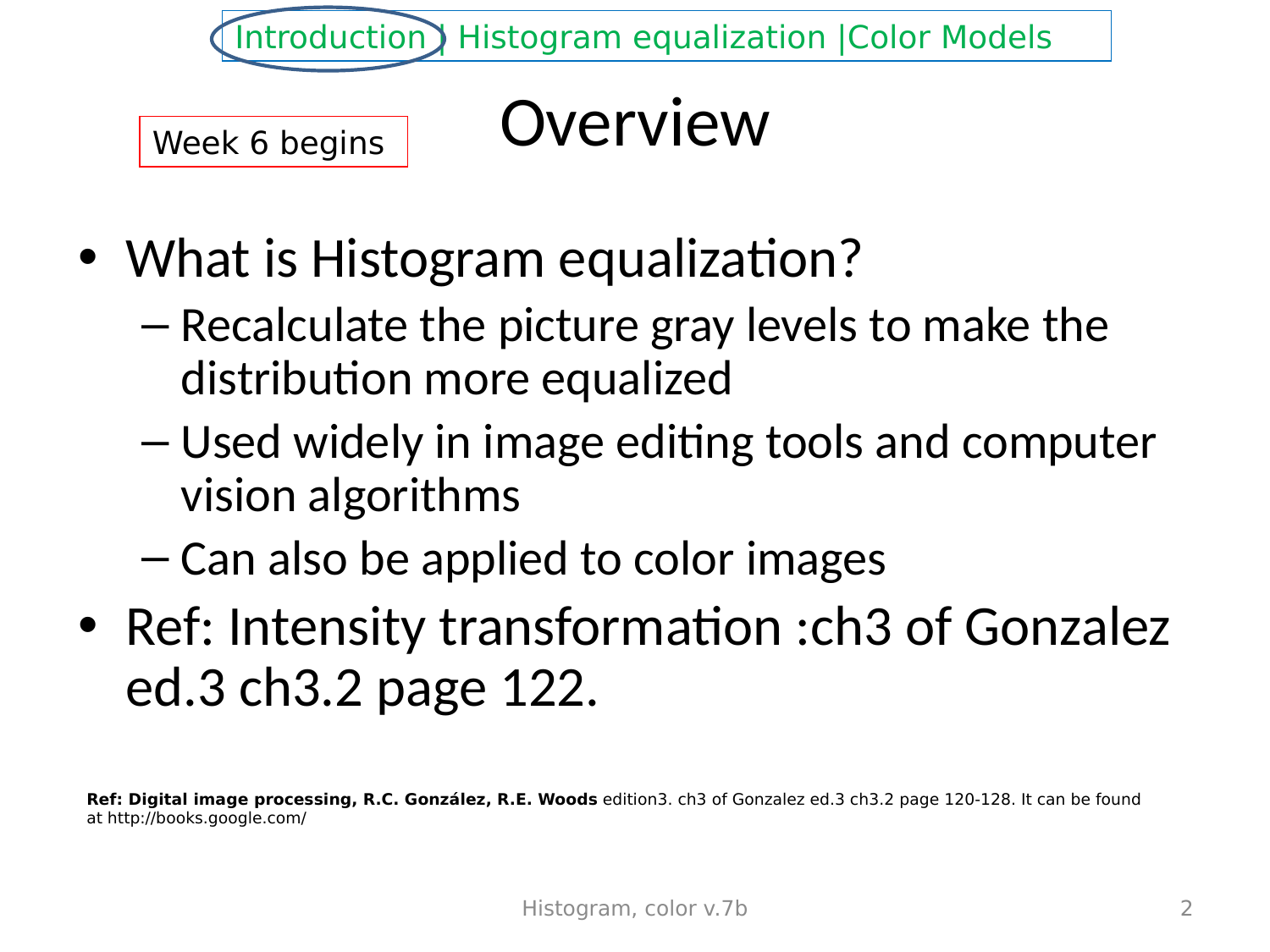

# Overview
Week 6 begins
What is Histogram equalization?
Recalculate the picture gray levels to make the distribution more equalized
Used widely in image editing tools and computer vision algorithms
Can also be applied to color images
Ref: Intensity transformation :ch3 of Gonzalez ed.3 ch3.2 page 122.
Ref: Digital image processing, R.C. González, R.E. Woods edition3. ch3 of Gonzalez ed.3 ch3.2 page 120-128. It can be found at http://books.google.com/

Histogram, color v.7b
2